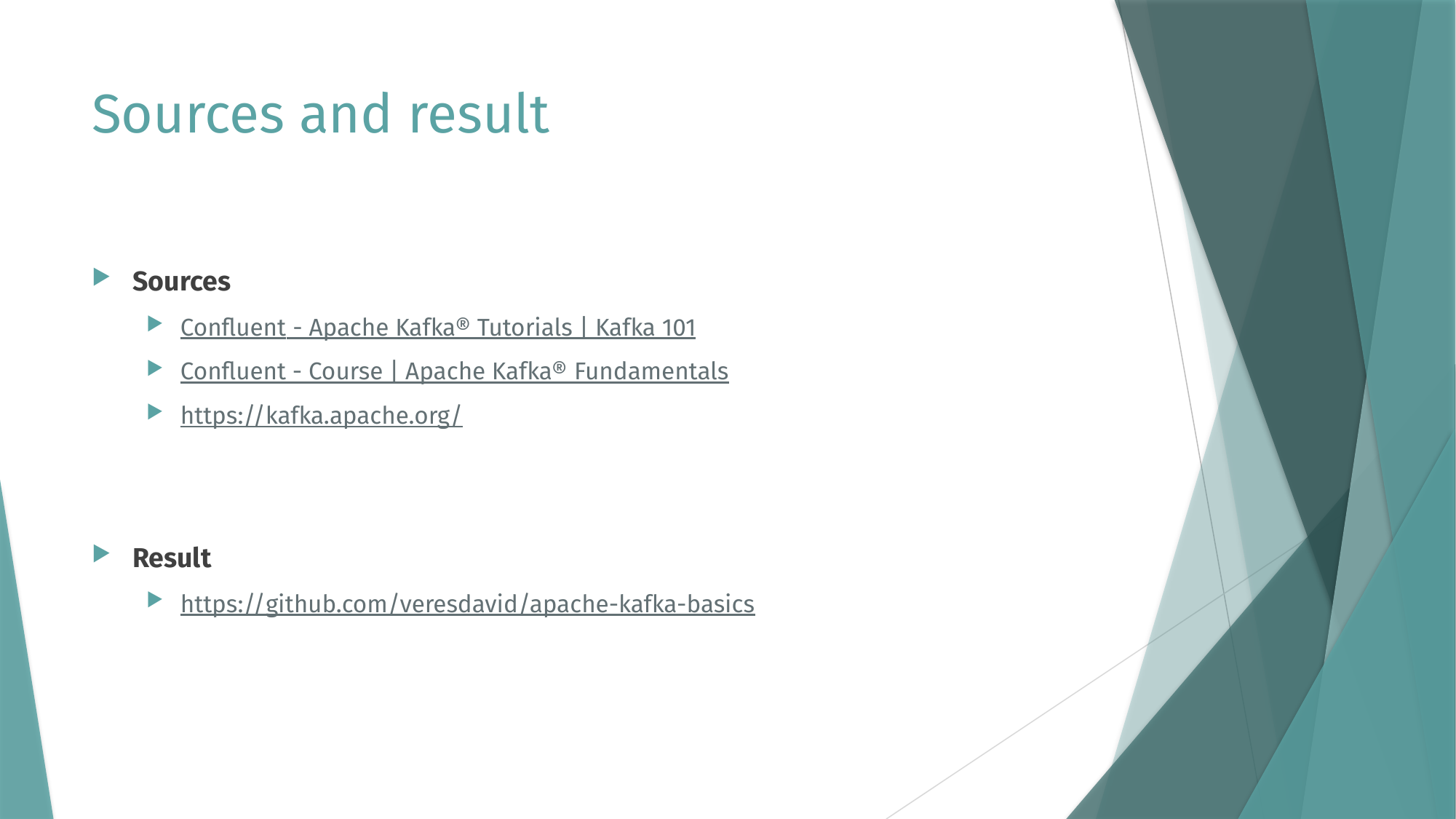

# Sources and result
Sources
Confluent - Apache Kafka® Tutorials | Kafka 101
Confluent - Course | Apache Kafka® Fundamentals
https://kafka.apache.org/

Result
https://github.com/veresdavid/apache-kafka-basics